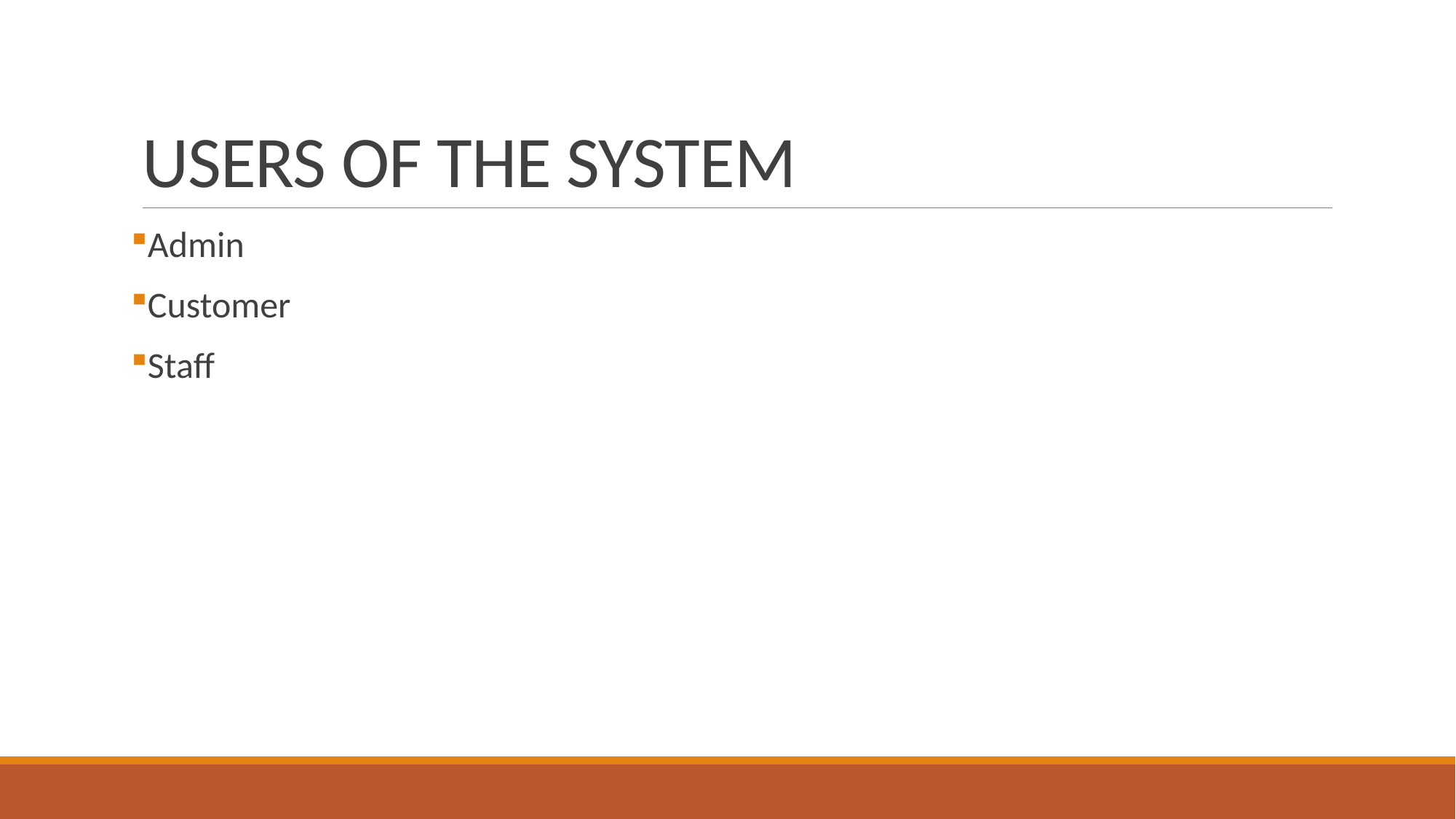

# USERS OF THE SYSTEM
Admin
Customer
Staff